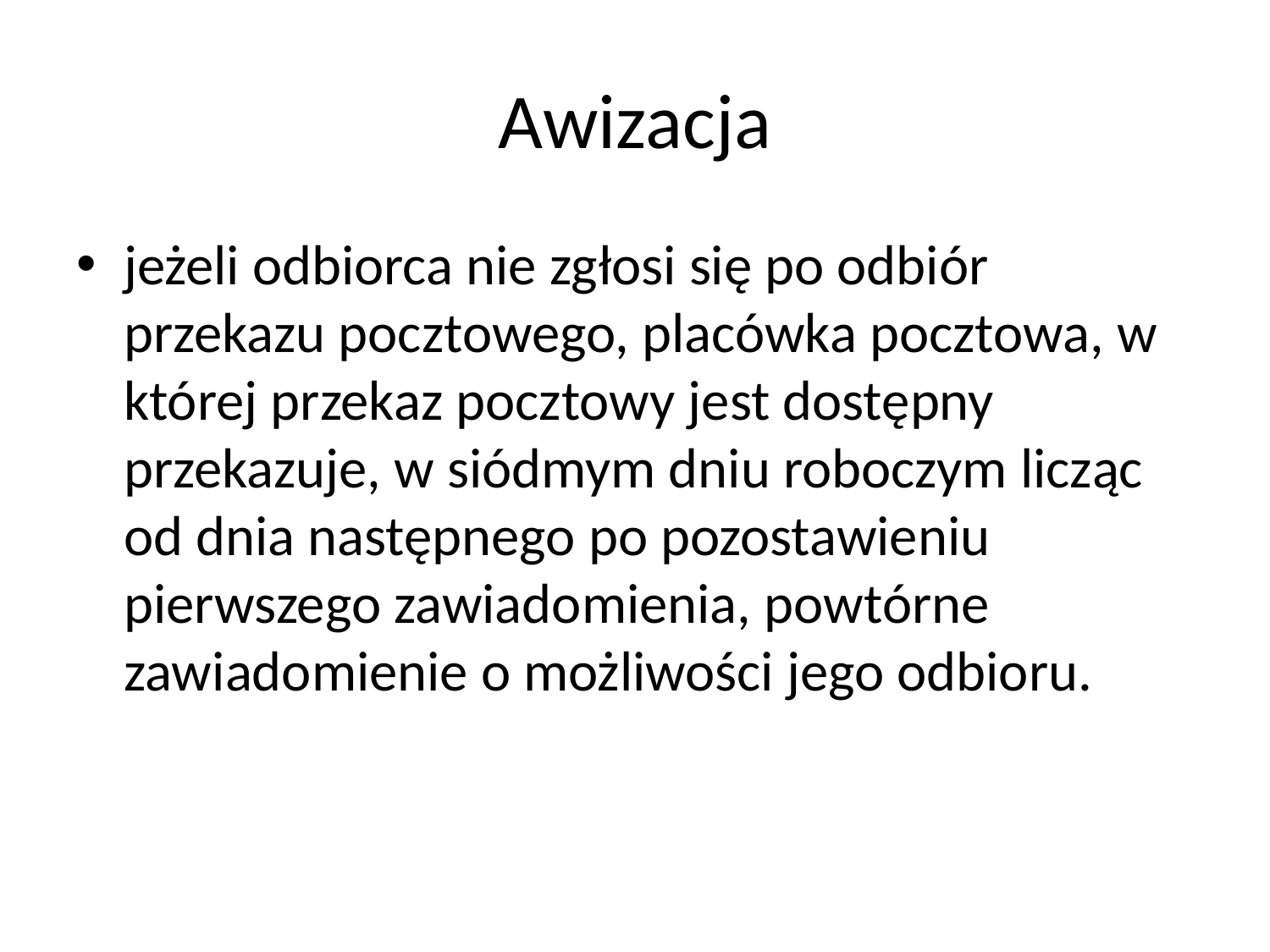

# Awizacja
jeżeli odbiorca nie zgłosi się po odbiór przekazu pocztowego, placówka pocztowa, w której przekaz pocztowy jest dostępny przekazuje, w siódmym dniu roboczym licząc od dnia następnego po pozostawieniu pierwszego zawiadomienia, powtórne zawiadomienie o możliwości jego odbioru.